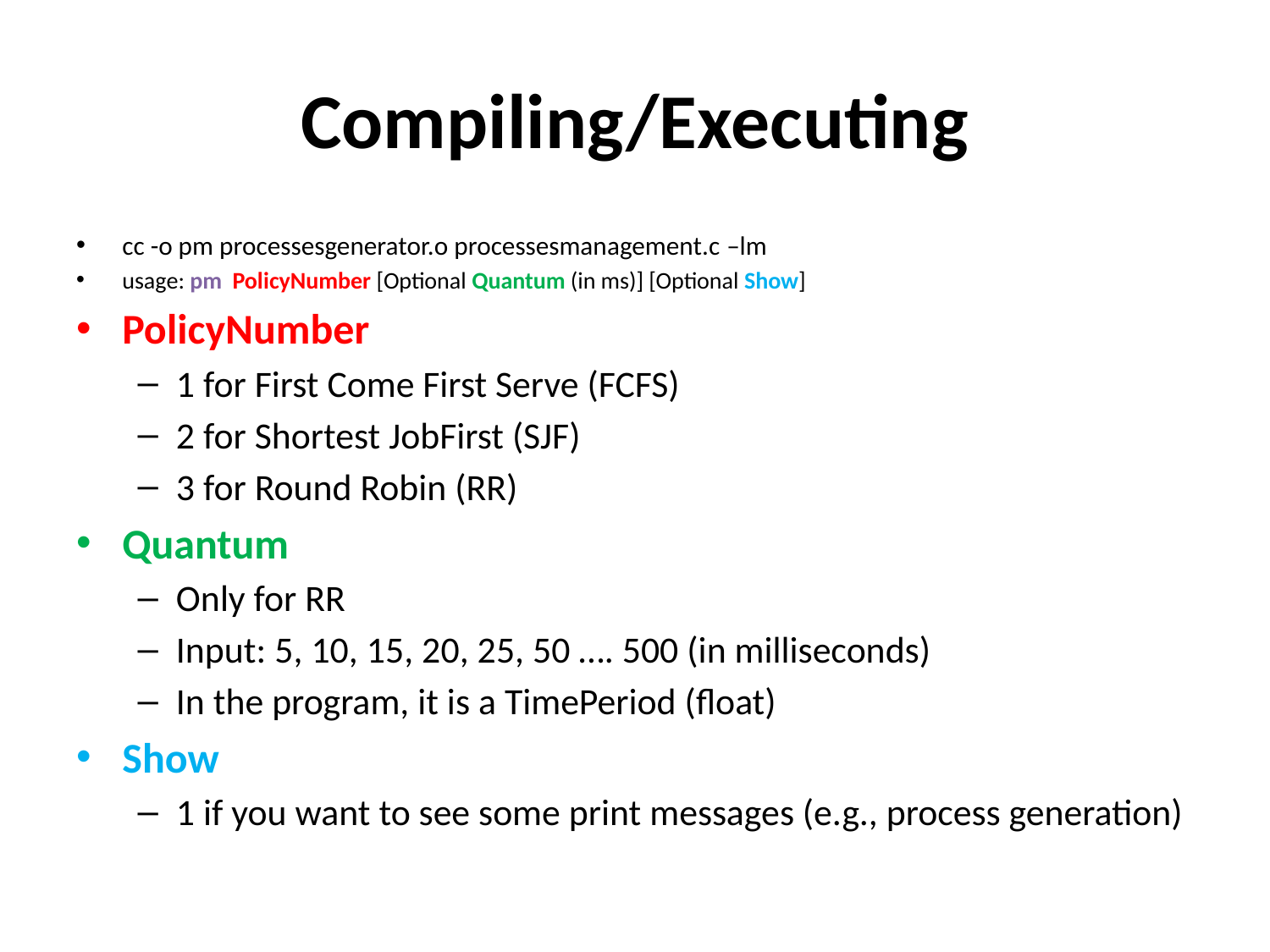

# Compiling/Executing
cc -o pm processesgenerator.o processesmanagement.c –lm
usage: pm  PolicyNumber [Optional Quantum (in ms)] [Optional Show]
PolicyNumber
1 for First Come First Serve (FCFS)
2 for Shortest JobFirst (SJF)
3 for Round Robin (RR)
Quantum
Only for RR
Input: 5, 10, 15, 20, 25, 50 …. 500 (in milliseconds)
In the program, it is a TimePeriod (float)
Show
1 if you want to see some print messages (e.g., process generation)